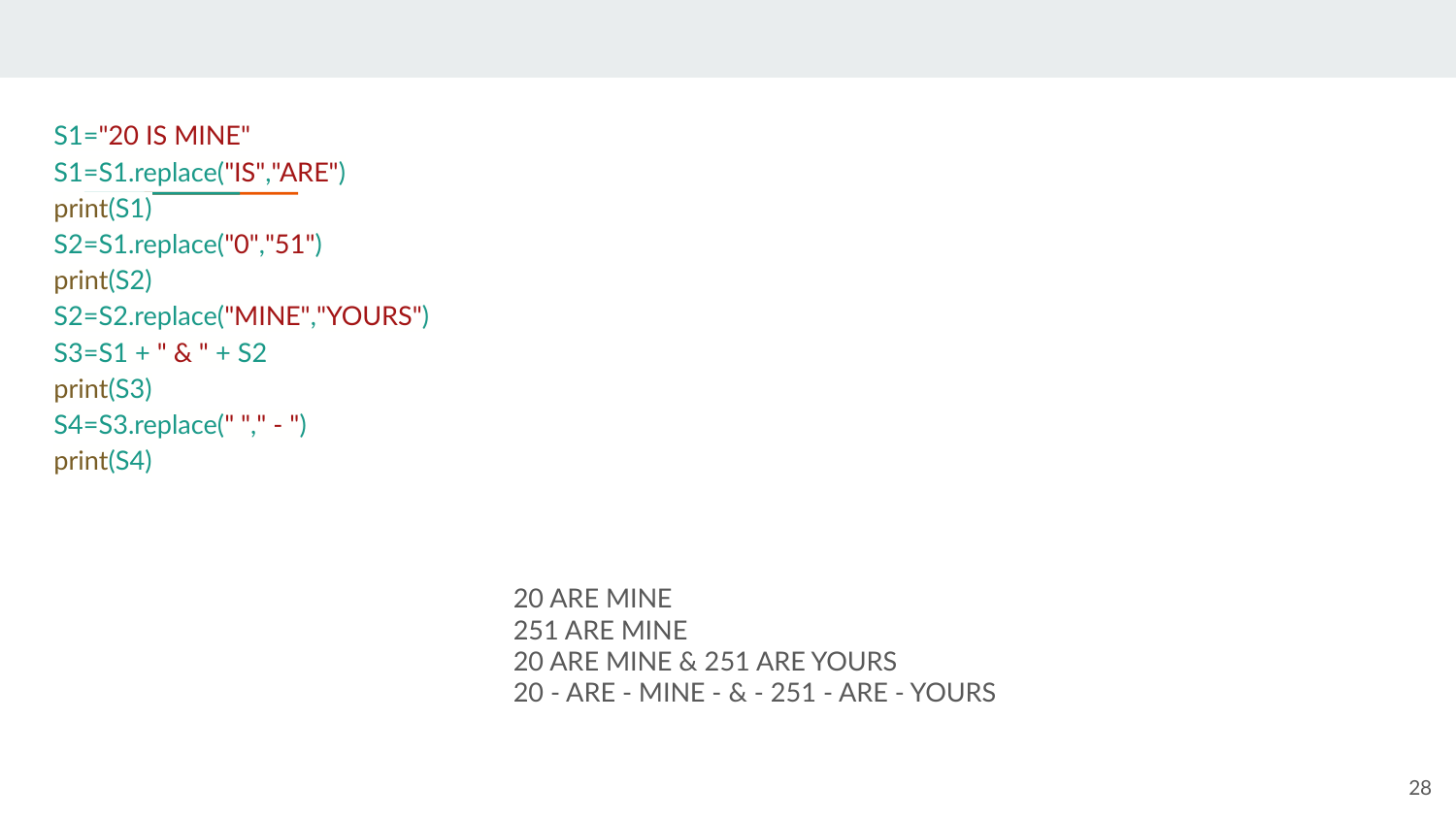

S1="20 IS MINE"
S1=S1.replace("IS","ARE")
print(S1)
S2=S1.replace("0","51")
print(S2)
S2=S2.replace("MINE","YOURS")
S3=S1 + " & " + S2
print(S3)
S4=S3.replace(" "," - ")
print(S4)

# String - replace() - Example 2
20 ARE MINE
251 ARE MINE
20 ARE MINE & 251 ARE YOURS
20 - ARE - MINE - & - 251 - ARE - YOURS
28